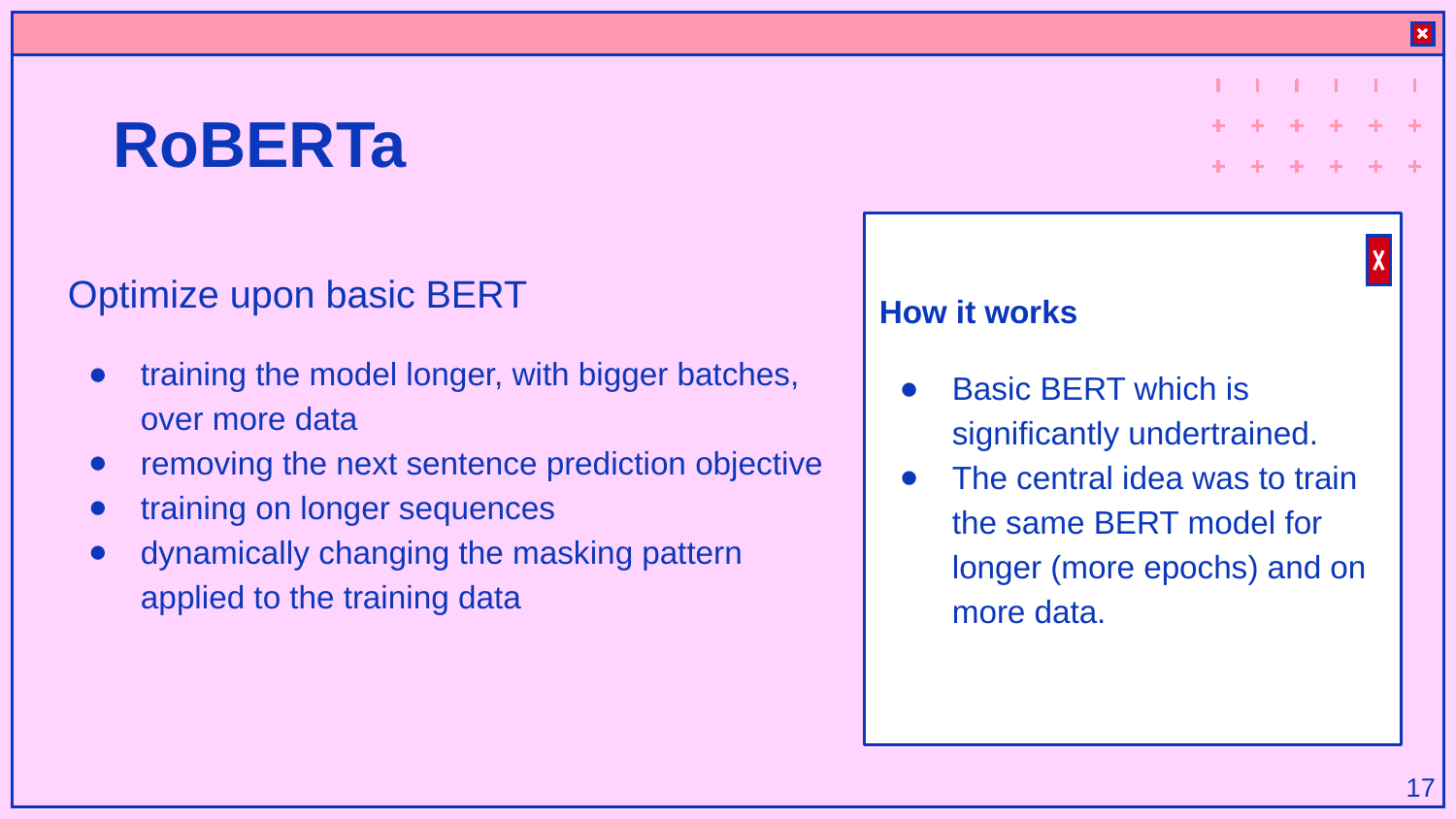

# RoBERTa

Optimize upon basic BERT
training the model longer, with bigger batches, over more data
removing the next sentence prediction objective
training on longer sequences
dynamically changing the masking pattern applied to the training data
How it works
Basic BERT which is significantly undertrained.
The central idea was to train the same BERT model for longer (more epochs) and on more data.

17